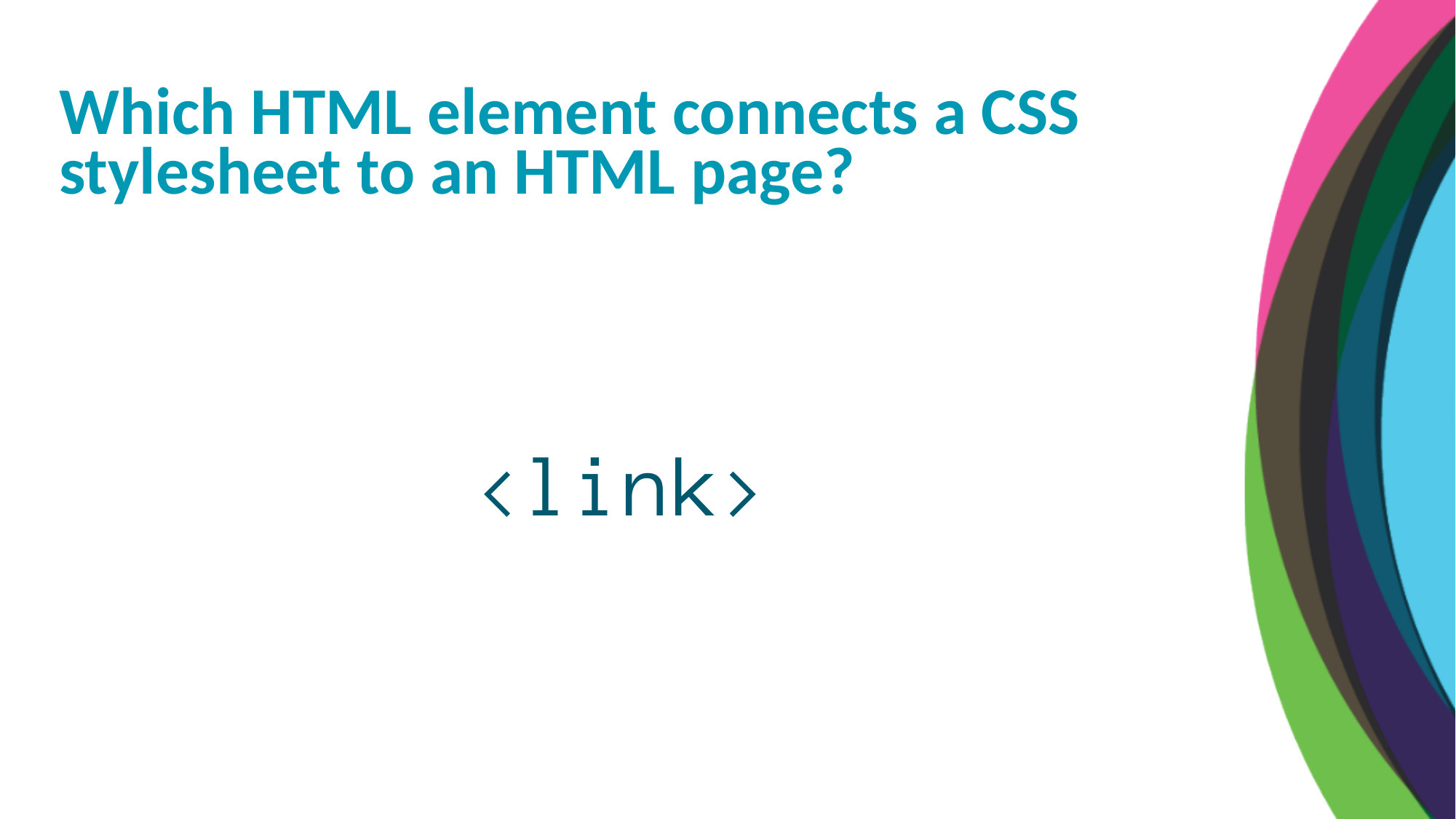

Which HTML element connects a CSS stylesheet to an HTML page?
<link>